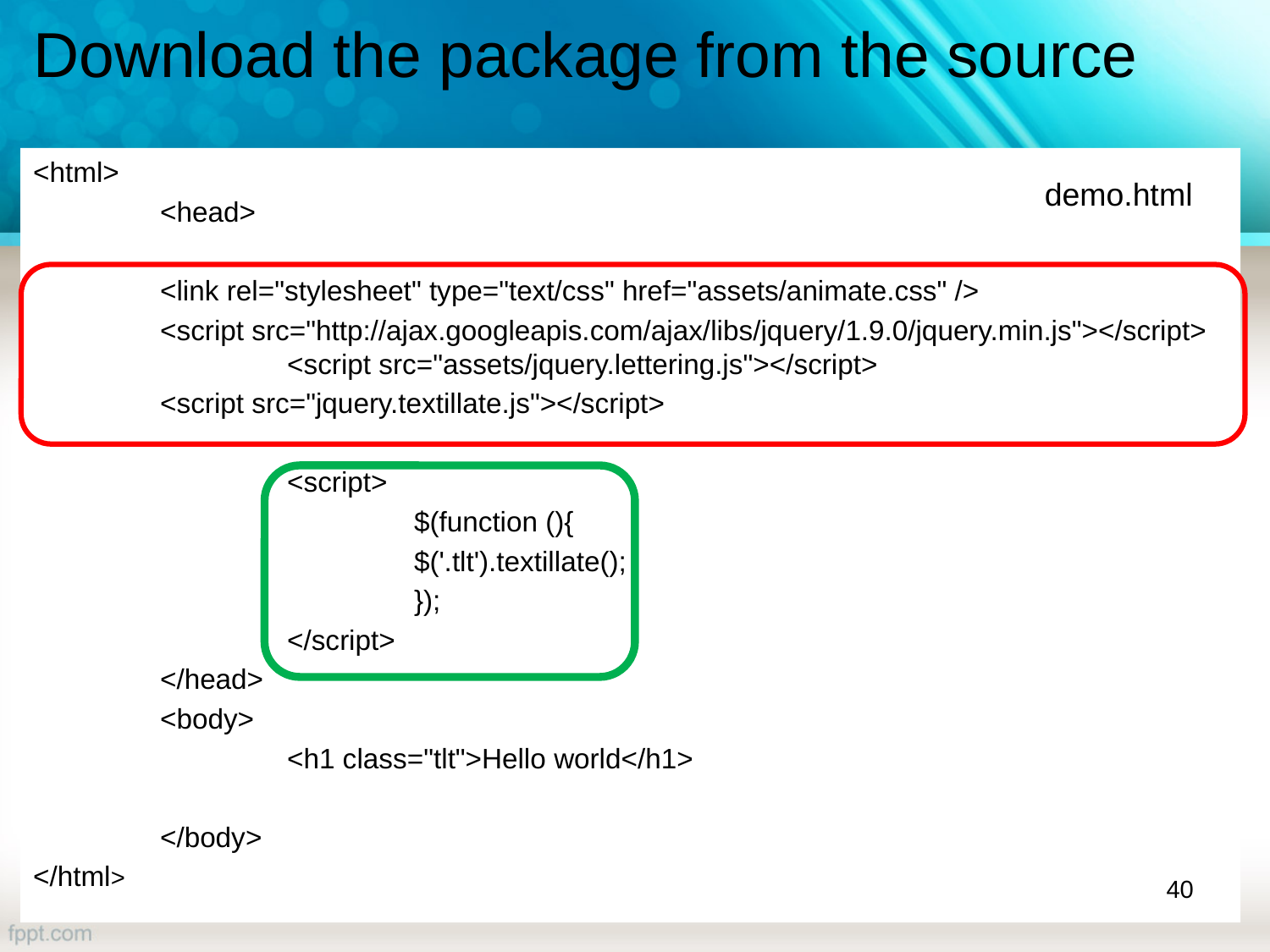

# Download the package from the source
<html>
	<head>

	<link rel="stylesheet" type="text/css" href="assets/animate.css" />
	<script src="http://ajax.googleapis.com/ajax/libs/jquery/1.9.0/jquery.min.js"></script>		<script src="assets/jquery.lettering.js"></script>
	<script src="jquery.textillate.js"></script>

		<script>
			$(function (){
			$('.tlt').textillate();
			});
		</script>
	</head>
	<body>
		<h1 class="tlt">Hello world</h1>

	</body>
</html>
demo.html

40